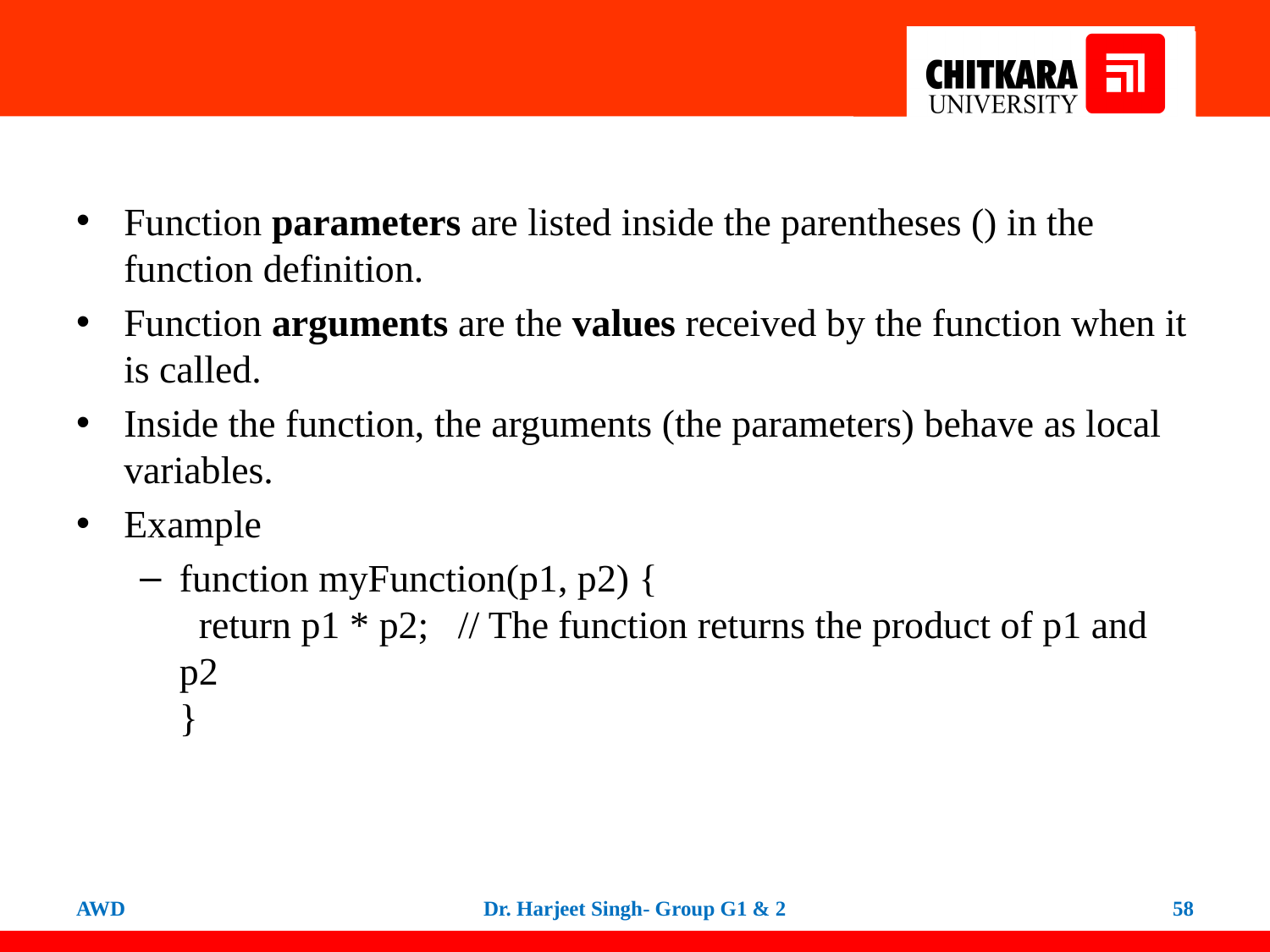

#
Function parameters are listed inside the parentheses () in the function definition.
Function arguments are the values received by the function when it is called.
Inside the function, the arguments (the parameters) behave as local variables.
Example
function myFunction(p1, p2) {
  return p1 * p2;   // The function returns the product of p1 and p2
}

AWD
Dr. Harjeet Singh- Group G1 & 2
58